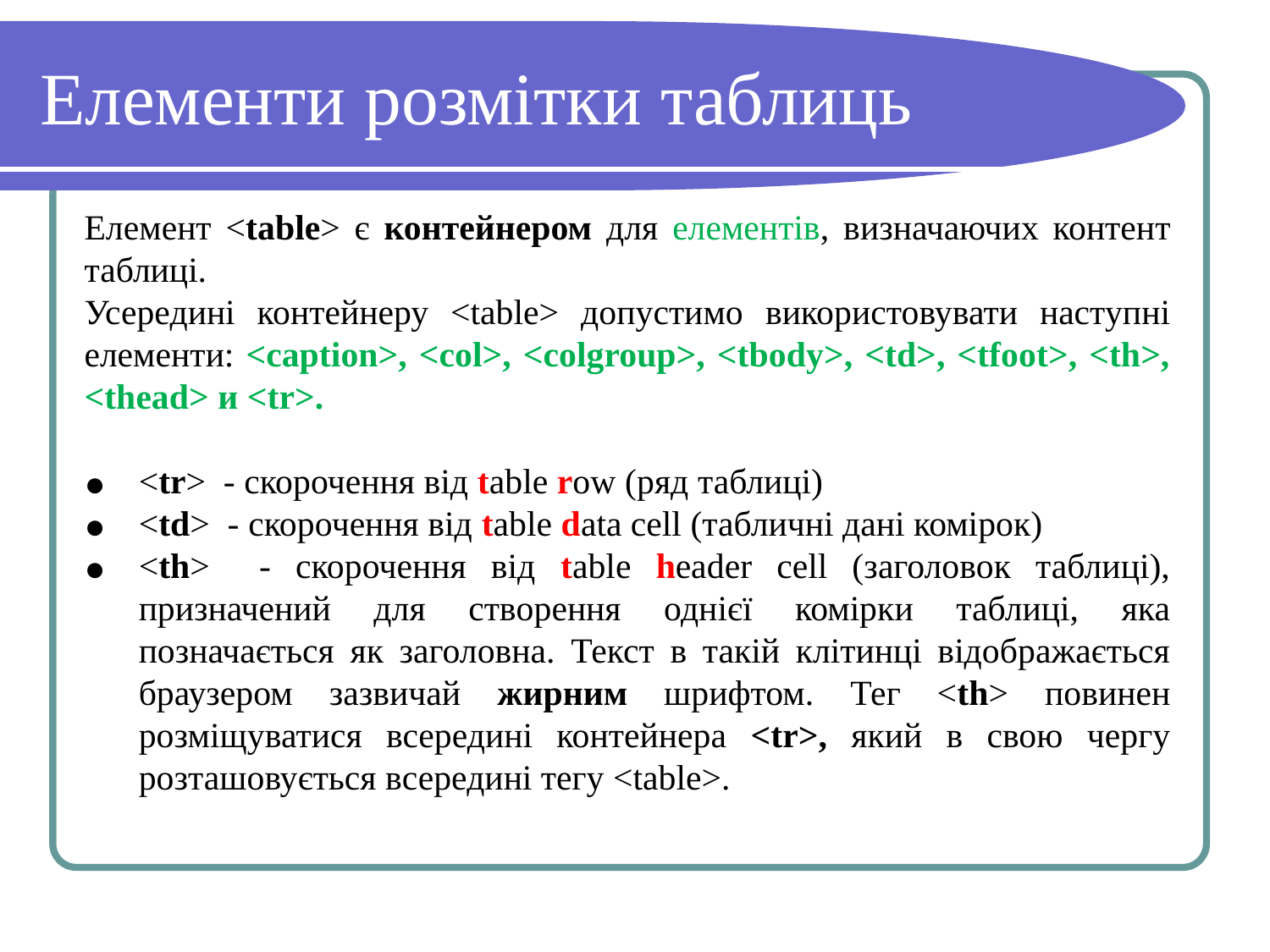

# Елементи розмітки таблиць
Елемент <table> є контейнером для елементів, визначаючих контент таблиці.
Усередині контейнеру <table> допустимо використовувати наступні елементи: <caption>, <col>, <colgroup>, <tbody>, <td>, <tfoot>, <th>, <thead> и <tr>.

<tr>  - скорочення від table row (ряд таблиці)
<td>  - скорочення від table data cell (табличні дані комірок)
<th>  - скорочення від table header cell (заголовок таблиці), призначений для створення однієї комірки таблиці, яка позначається як заголовна. Текст в такій клітинці відображається браузером зазвичай жирним шрифтом. Тег <th> повинен розміщуватися всередині контейнера <tr>, який в свою чергу розташовується всередині тегу <table>.